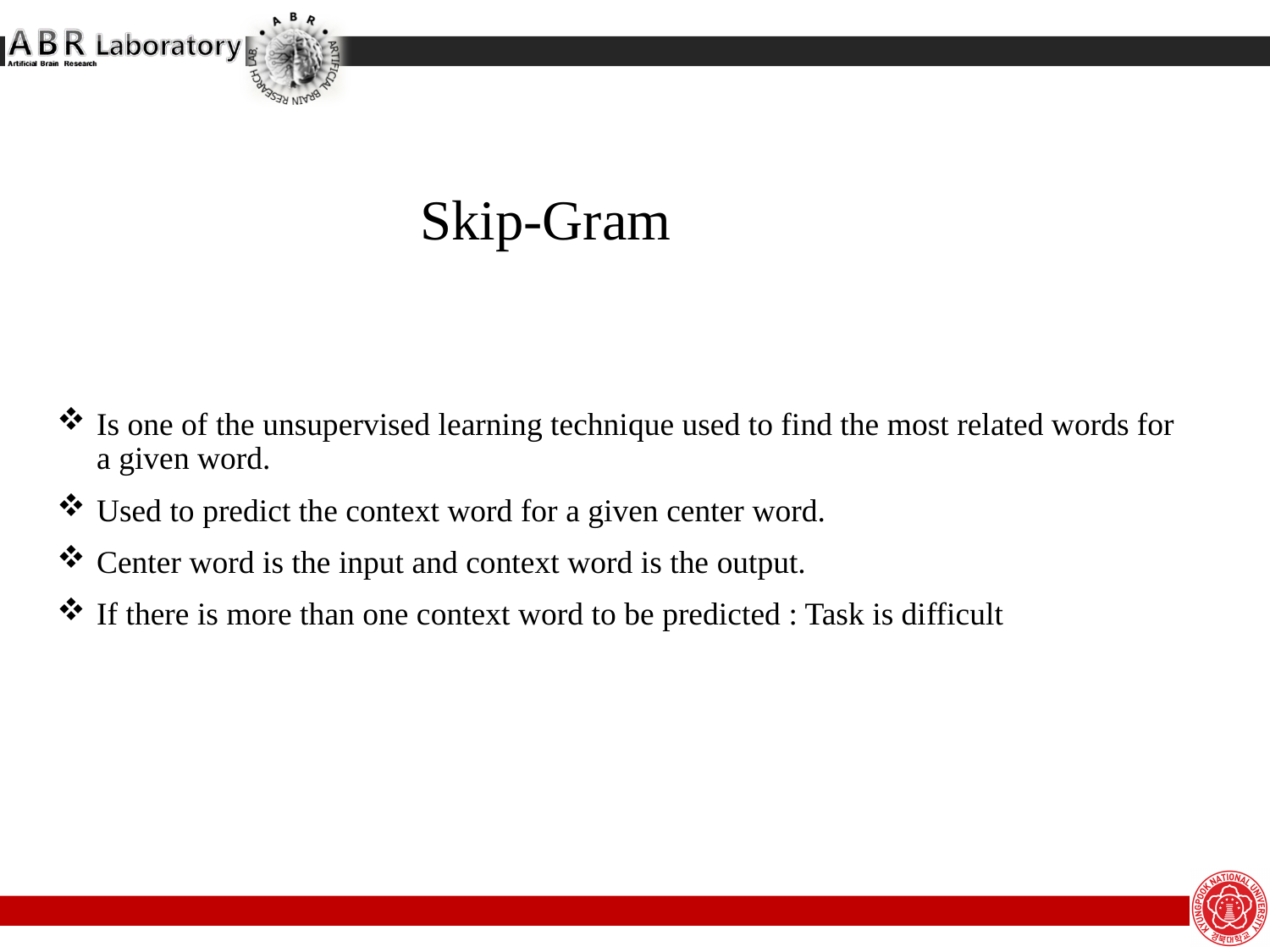

# Skip-Gram
Is one of the unsupervised learning technique used to find the most related words for a given word.
Used to predict the context word for a given center word.
Center word is the input and context word is the output.
If there is more than one context word to be predicted : Task is difficult